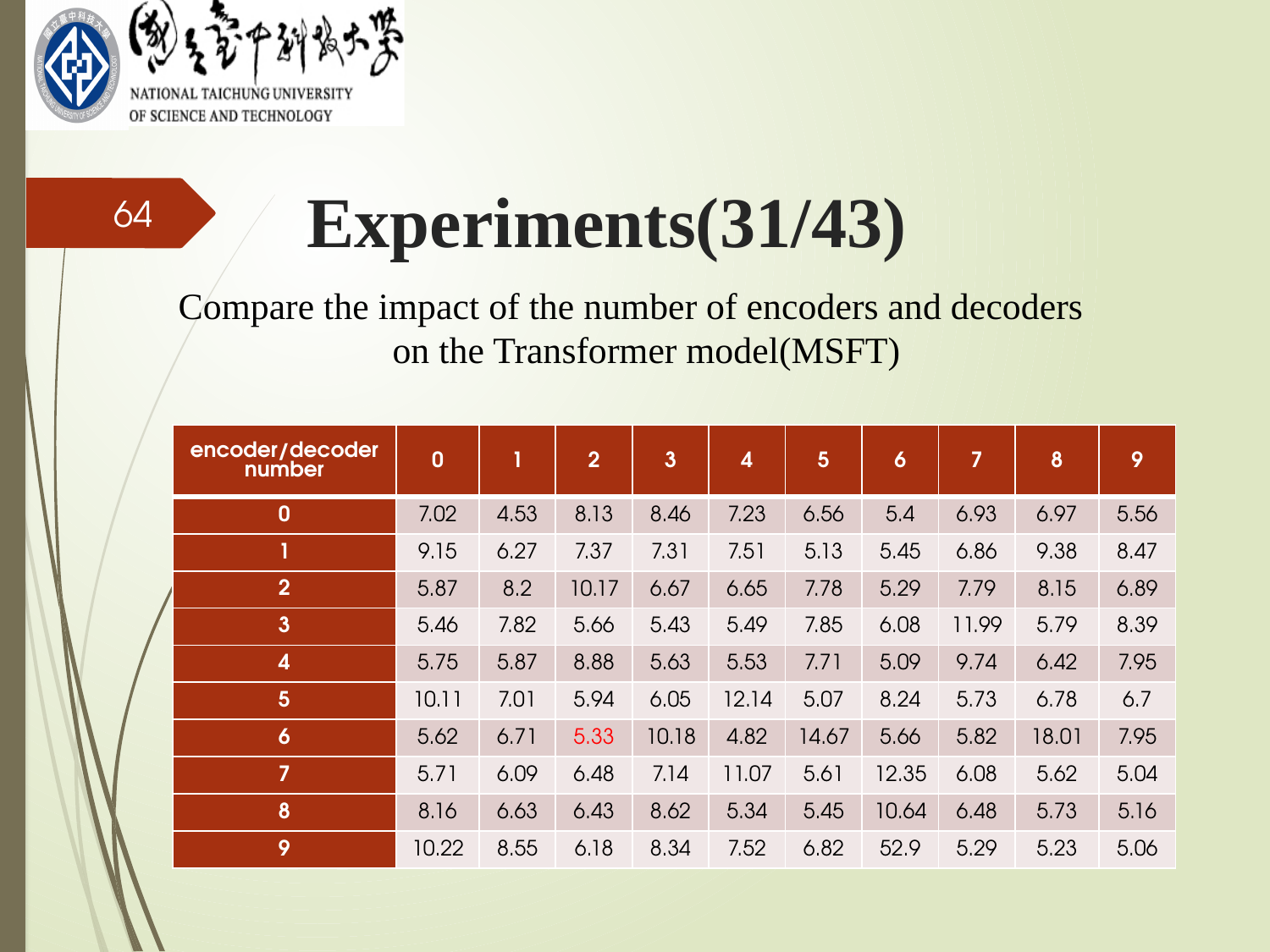

Experiments(31/43)
64
Compare the impact of the number of encoders and decoders
                       on the Transformer model(MSFT)
| encoder/decoder number | 0 | 1 | 2 | 3 | 4 | 5 | 6 | 7 | 8 | 9 |
| --- | --- | --- | --- | --- | --- | --- | --- | --- | --- | --- |
| 0 | 7.02 | 4.53 | 8.13 | 8.46 | 7.23 | 6.56 | 5.4 | 6.93 | 6.97 | 5.56 |
| 1 | 9.15 | 6.27 | 7.37 | 7.31 | 7.51 | 5.13 | 5.45 | 6.86 | 9.38 | 8.47 |
| 2 | 5.87 | 8.2 | 10.17 | 6.67 | 6.65 | 7.78 | 5.29 | 7.79 | 8.15 | 6.89 |
| 3 | 5.46 | 7.82 | 5.66 | 5.43 | 5.49 | 7.85 | 6.08 | 11.99 | 5.79 | 8.39 |
| 4 | 5.75 | 5.87 | 8.88 | 5.63 | 5.53 | 7.71 | 5.09 | 9.74 | 6.42 | 7.95 |
| 5 | 10.11 | 7.01 | 5.94 | 6.05 | 12.14 | 5.07 | 8.24 | 5.73 | 6.78 | 6.7 |
| 6 | 5.62 | 6.71 | 5.33 | 10.18 | 4.82 | 14.67 | 5.66 | 5.82 | 18.01 | 7.95 |
| 7 | 5.71 | 6.09 | 6.48 | 7.14 | 11.07 | 5.61 | 12.35 | 6.08 | 5.62 | 5.04 |
| 8 | 8.16 | 6.63 | 6.43 | 8.62 | 5.34 | 5.45 | 10.64 | 6.48 | 5.73 | 5.16 |
| 9 | 10.22 | 8.55 | 6.18 | 8.34 | 7.52 | 6.82 | 52.9 | 5.29 | 5.23 | 5.06 |